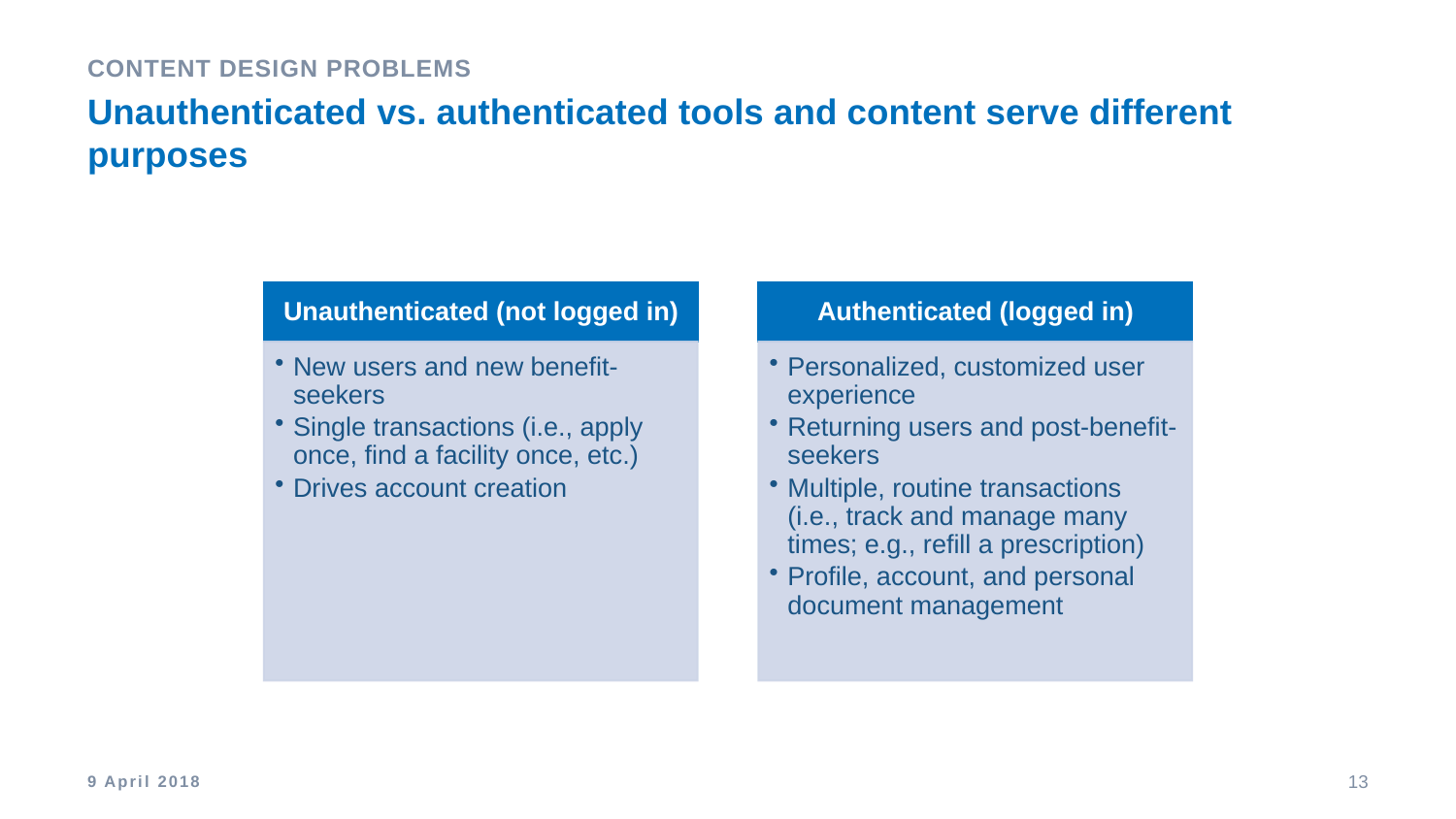

Content design problems
# Unauthenticated vs. authenticated tools and content serve different purposes
Unauthenticated (not logged in)
New users and new benefit-seekers
Single transactions (i.e., apply once, find a facility once, etc.)
Drives account creation
Authenticated (logged in)
Personalized, customized user experience
Returning users and post-benefit-seekers
Multiple, routine transactions (i.e., track and manage many times; e.g., refill a prescription)
Profile, account, and personal document management
9 April 2018

13